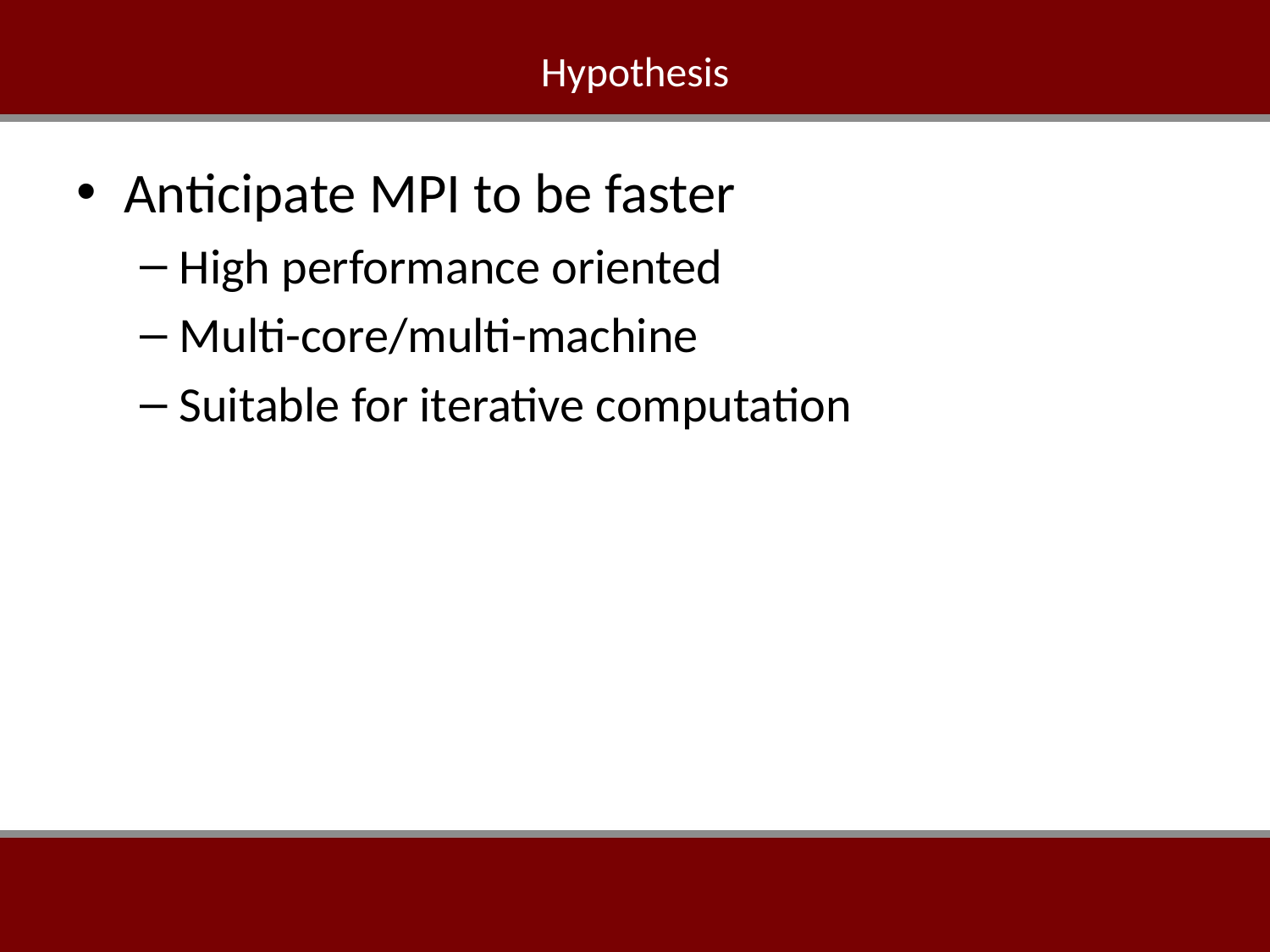

# Hypothesis
Anticipate MPI to be faster
High performance oriented
Multi-core/multi-machine
Suitable for iterative computation